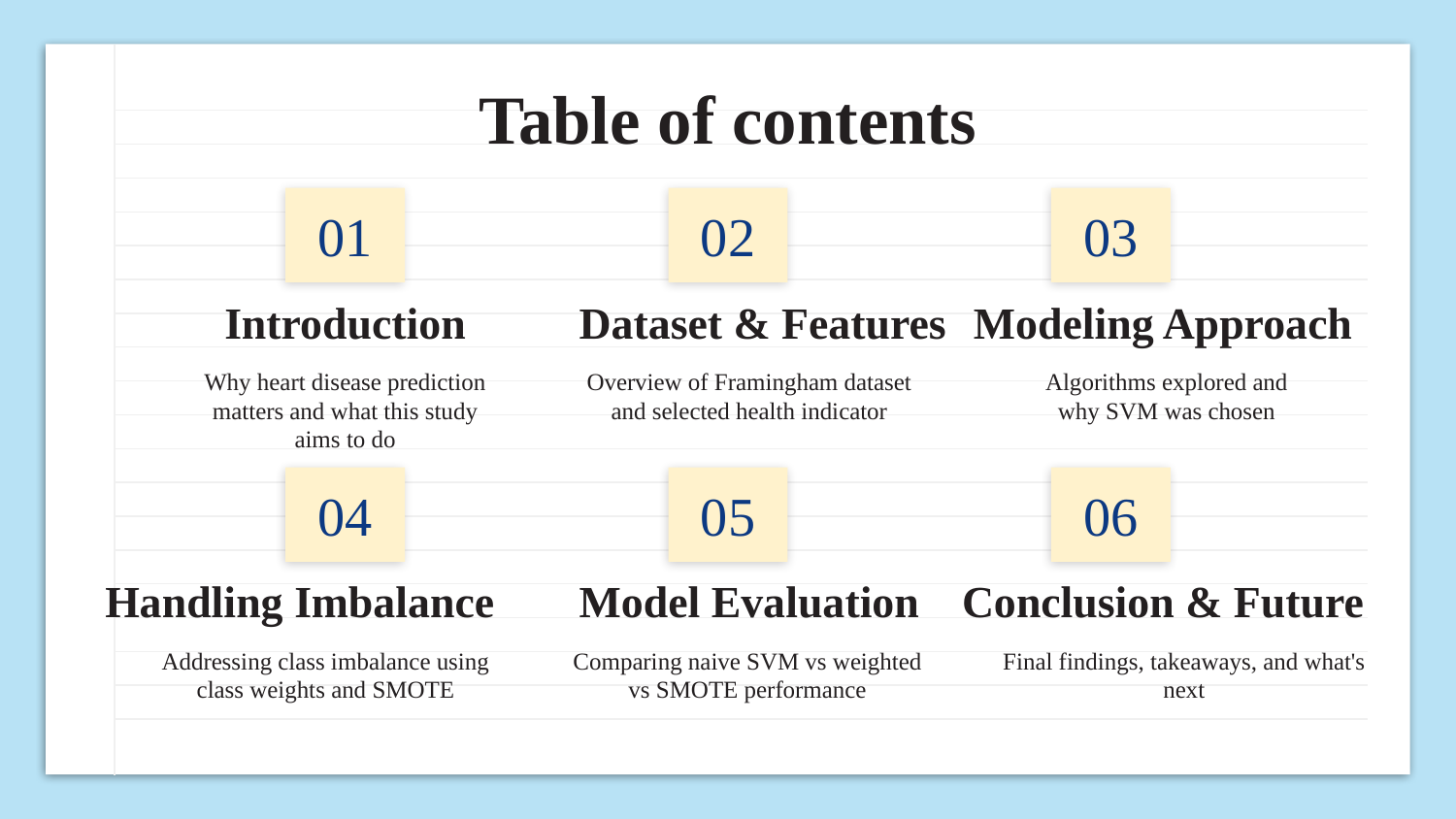

Table of contents
01
02
03
Dataset & Features
Modeling Approach
# Introduction
Why heart disease prediction matters and what this study aims to do
Algorithms explored and why SVM was chosen
Overview of Framingham dataset and selected health indicator
04
05
06
Handling Imbalance
Model Evaluation
Conclusion & Future
Addressing class imbalance using class weights and SMOTE
Comparing naive SVM vs weighted vs SMOTE performance
Final findings, takeaways, and what's next